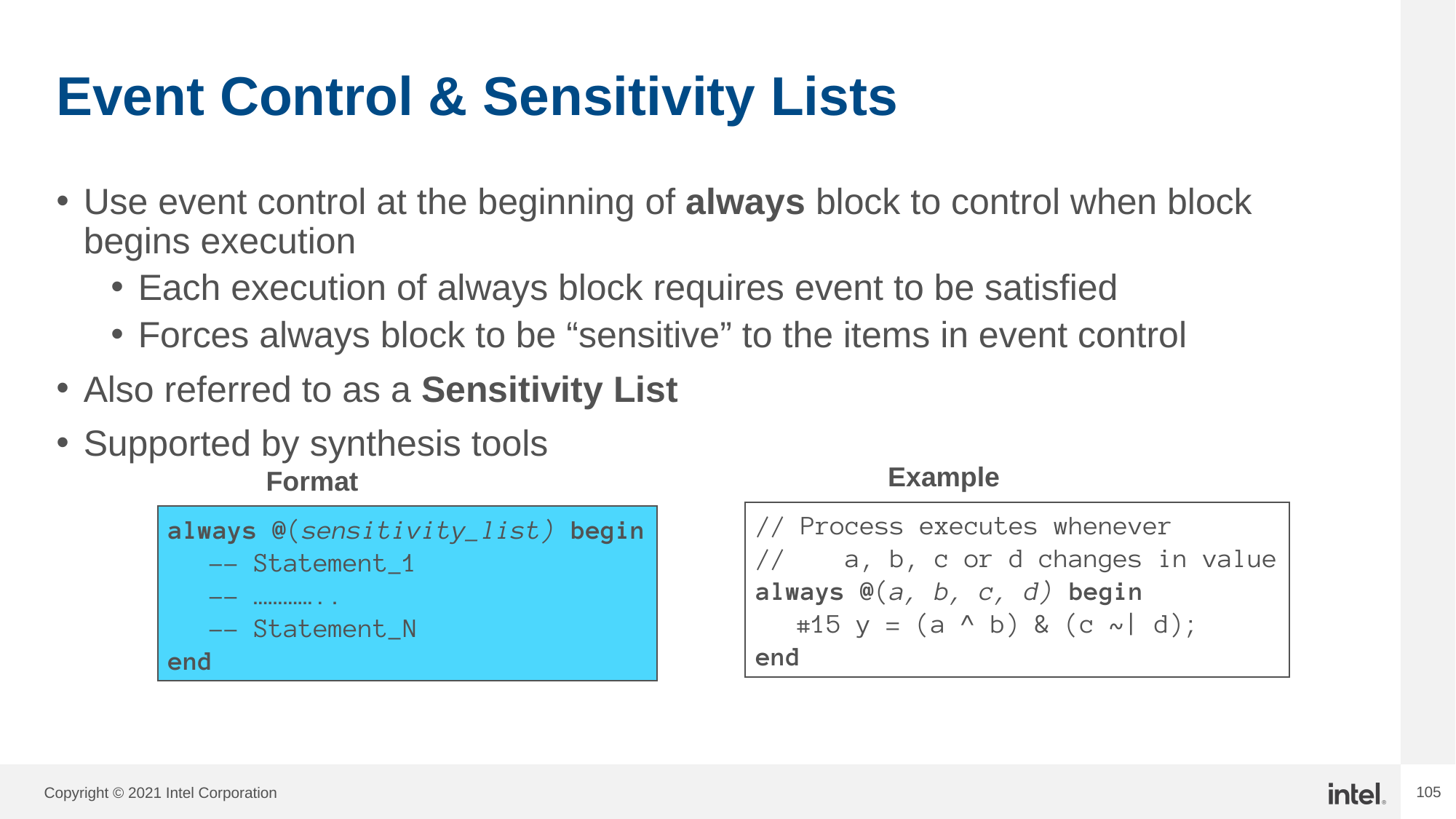

# Event Control & Sensitivity Lists
Use event control at the beginning of always block to control when block begins execution
Each execution of always block requires event to be satisfied
Forces always block to be “sensitive” to the items in event control
Also referred to as a Sensitivity List
Supported by synthesis tools

Example
Format
// Process executes whenever
//    a, b, c or d changes in value
always @(a, b, c, d) begin
	#15 y = (a ^ b) & (c ~| d);
end
always @(sensitivity_list) begin
	-- Statement_1
	-- …………..
	-- Statement_N
end